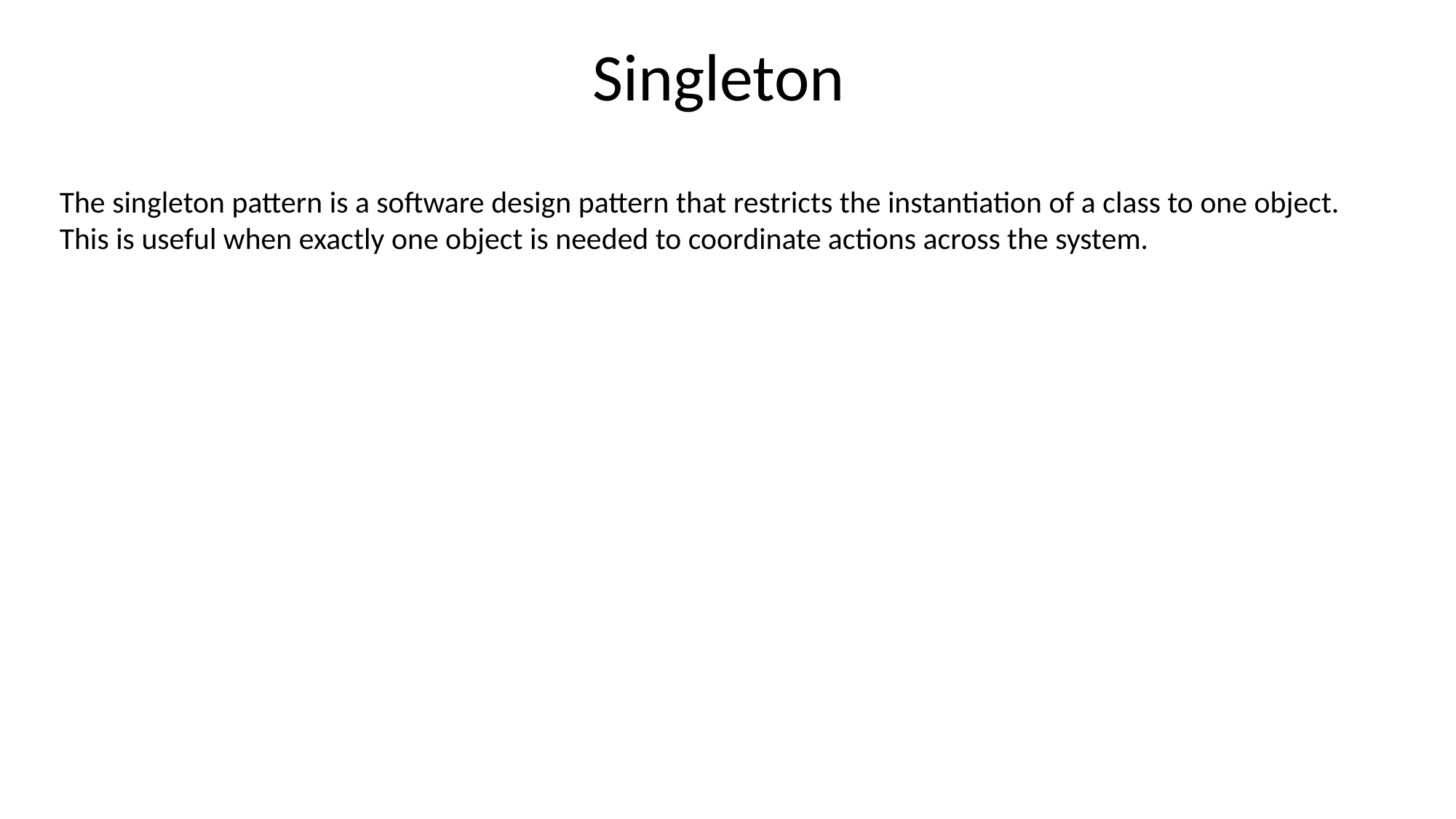

# Singleton

The singleton pattern is a software design pattern that restricts the instantiation of a class to one object. This is useful when exactly one object is needed to coordinate actions across the system.